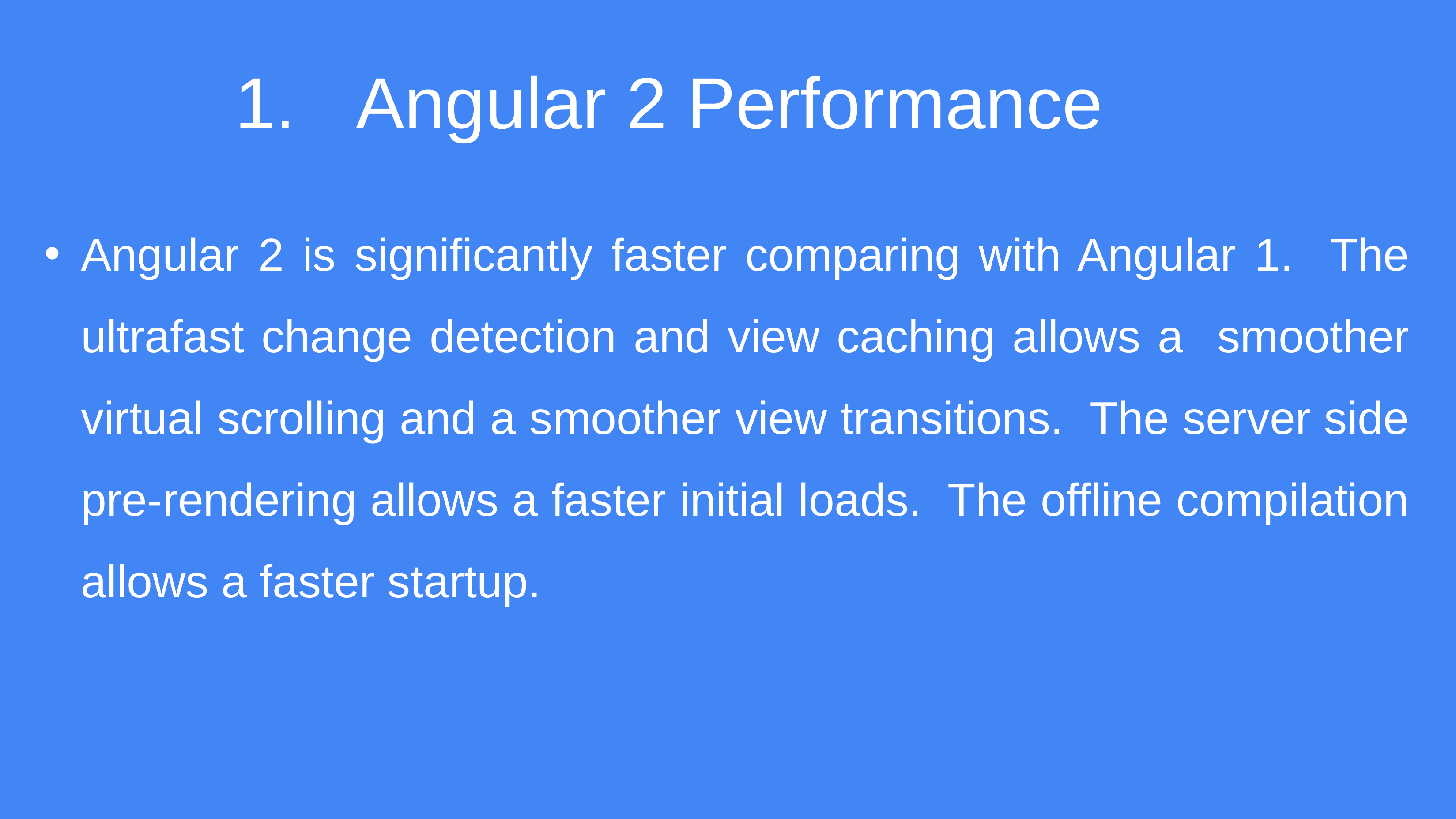

# Angular 2 Performance
Angular 2 is significantly faster comparing with Angular 1.  The ultrafast change detection and view caching allows a  smoother virtual scrolling and a smoother view transitions.  The server side pre-rendering allows a faster initial loads.  The offline compilation allows a faster startup.